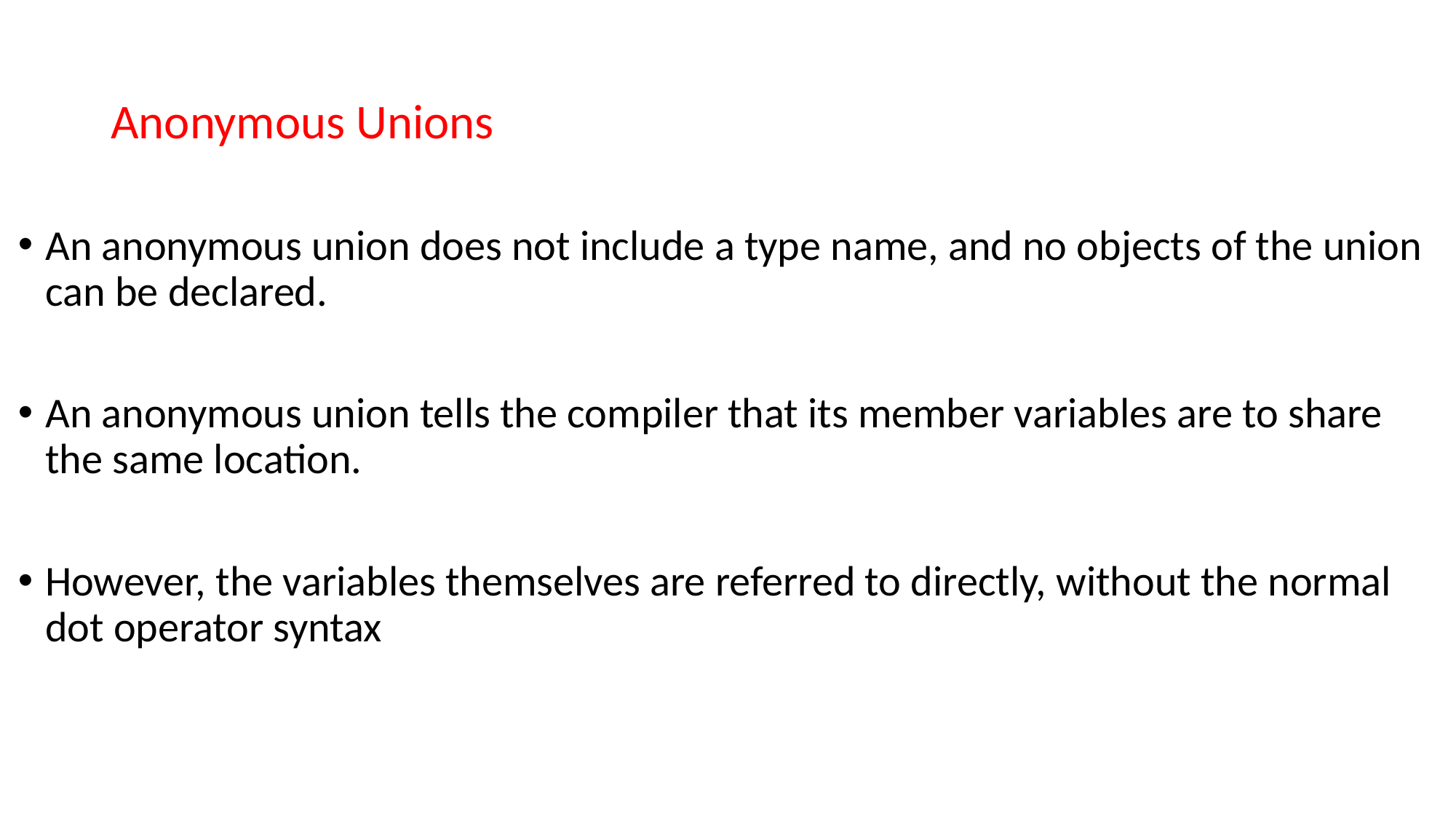

# Anonymous Unions
An anonymous union does not include a type name, and no objects of the union can be declared.

An anonymous union tells the compiler that its member variables are to share the same location.

However, the variables themselves are referred to directly, without the normal dot operator syntax